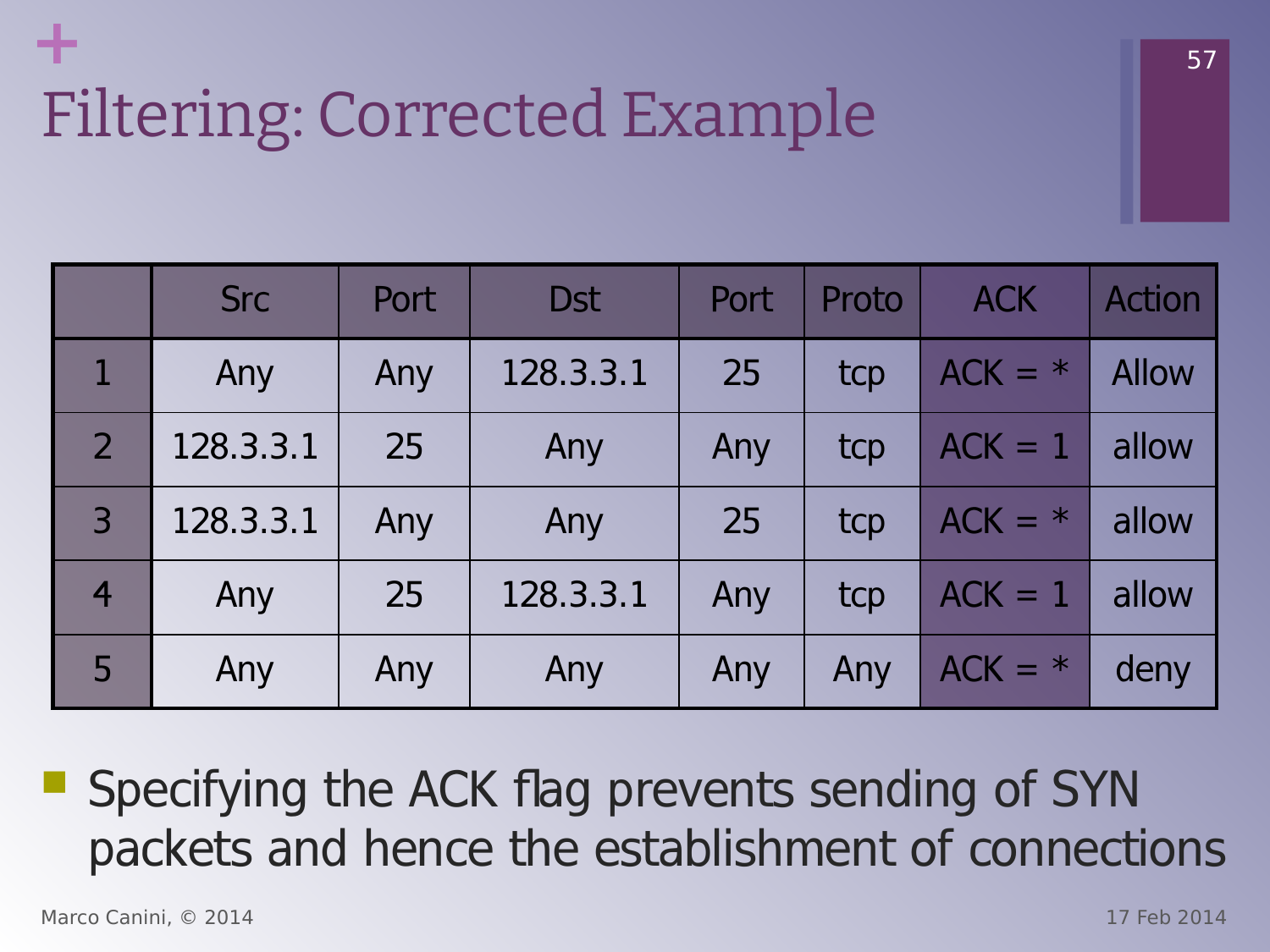

57
# Filtering: Corrected Example
|  | Src | Port | Dst | Port | Proto | ACK | Action |
| --- | --- | --- | --- | --- | --- | --- | --- |
| 1 | Any | Any | 128.3.3.1 | 25 | tcp | ACK = \* | Allow |
| 2 | 128.3.3.1 | 25 | Any | Any | tcp | ACK = 1 | allow |
| 3 | 128.3.3.1 | Any | Any | 25 | tcp | ACK = \* | allow |
| 4 | Any | 25 | 128.3.3.1 | Any | tcp | ACK = 1 | allow |
| 5 | Any | Any | Any | Any | Any | ACK = \* | deny |
Specifying the ACK flag prevents sending of SYN packets and hence the establishment of connections
Marco Canini, © 2014
17 Feb 2014